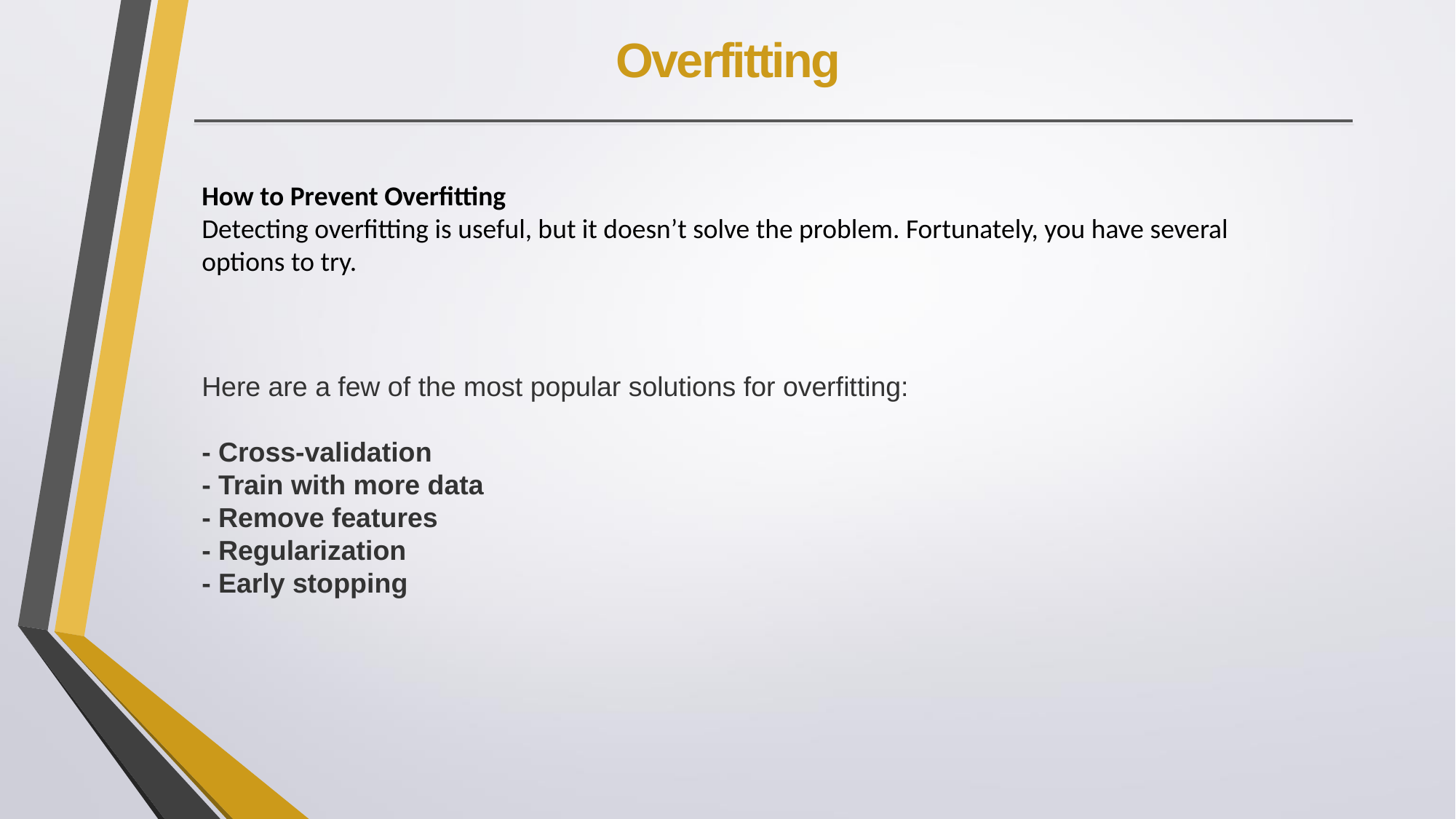

# Overfitting

How to Prevent Overfitting
Detecting overfitting is useful, but it doesn’t solve the problem. Fortunately, you have several options to try.
Here are a few of the most popular solutions for overfitting:

- Cross-validation
- Train with more data
- Remove features
- Regularization
- Early stopping